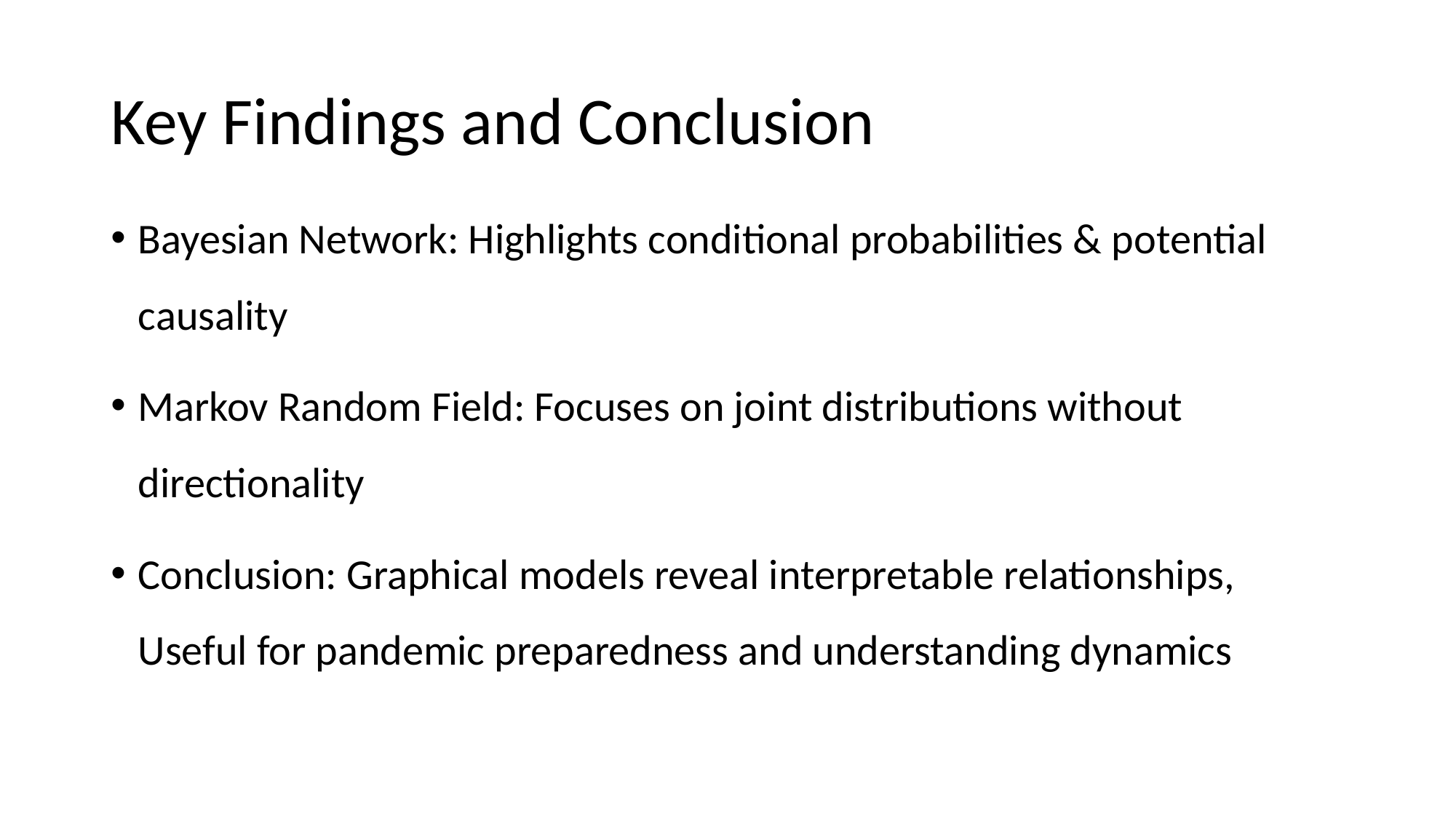

# Key Findings and Conclusion
Bayesian Network: Highlights conditional probabilities & potential causality
Markov Random Field: Focuses on joint distributions without directionality
Conclusion: Graphical models reveal interpretable relationships, Useful for pandemic preparedness and understanding dynamics